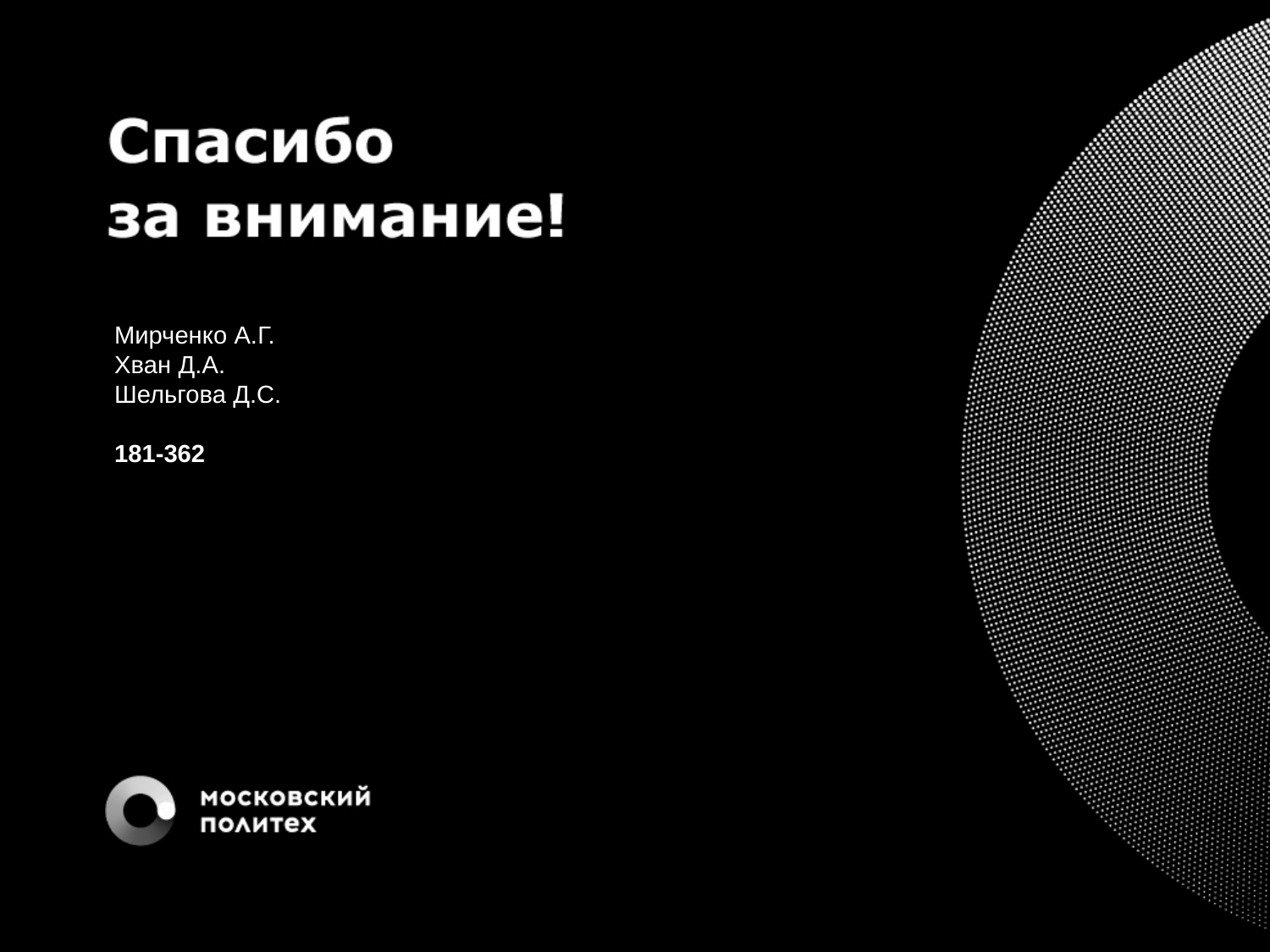

Мирченко А.Г.
Хван Д.А.
Шельгова Д.С.

181-362